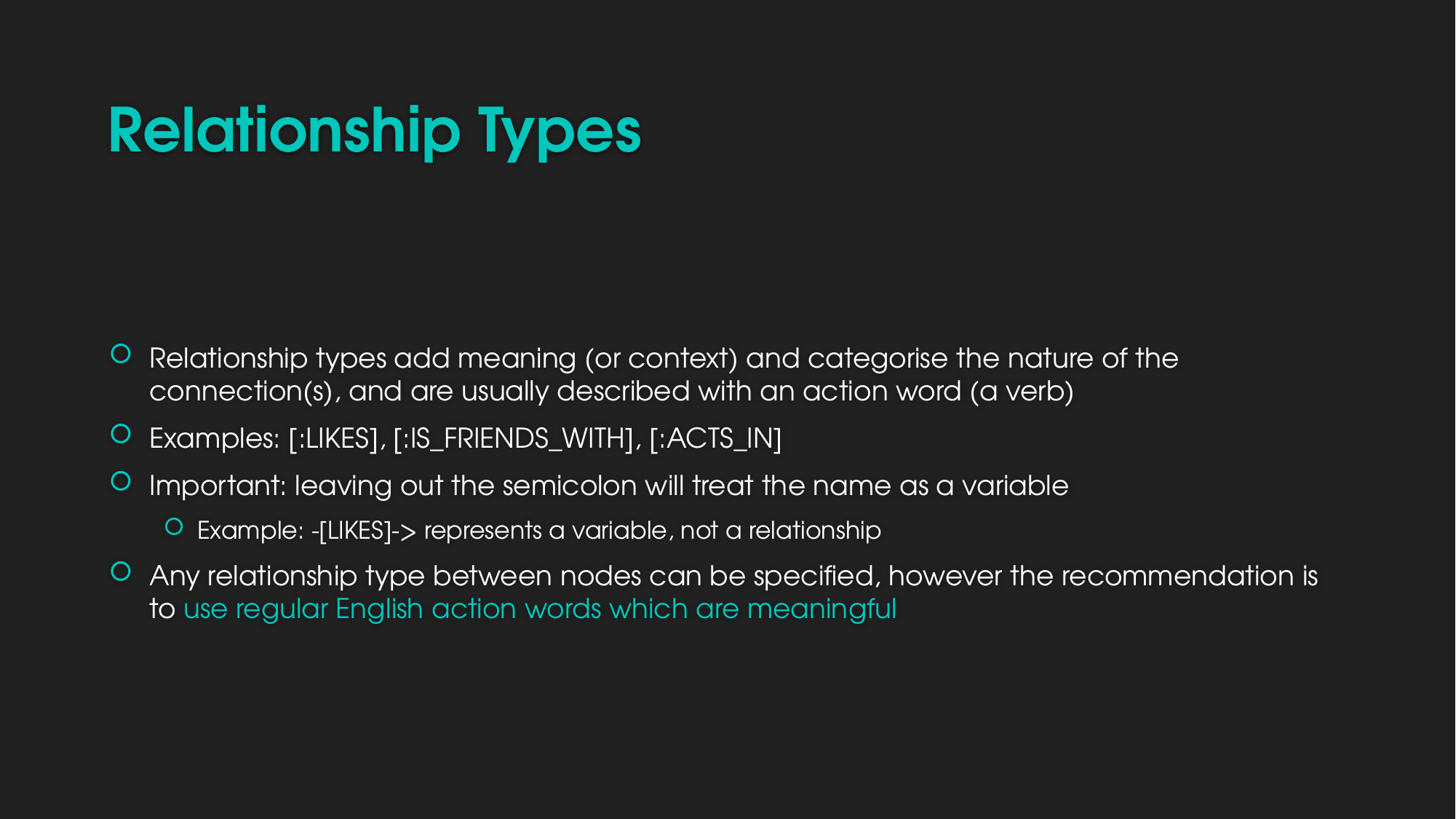

# Relationship Types
Relationship types add meaning (or context) and categorise the nature of the connection(s), and are usually described with an action word (a verb)
Examples: [:LIKES], [:IS_FRIENDS_WITH], [:ACTS_IN]
Important: leaving out the semicolon will treat the name as a variable
Example: -[LIKES]-> represents a variable, not a relationship
Any relationship type between nodes can be specified, however the recommendation is to use regular English action words which are meaningful